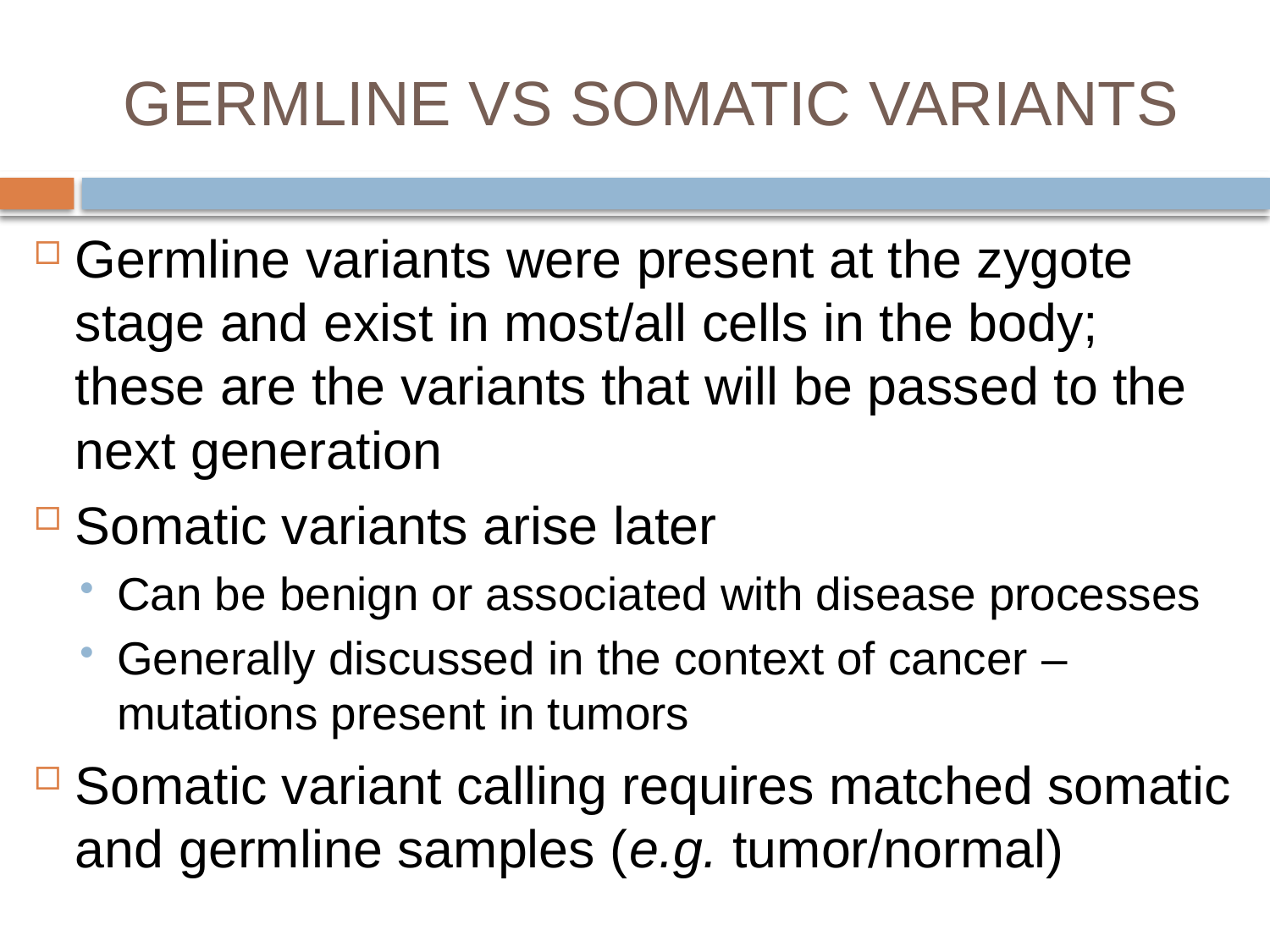

# GERMLINE VS SOMATIC VARIANTS
Germline variants were present at the zygote stage and exist in most/all cells in the body; these are the variants that will be passed to the next generation
Somatic variants arise later
Can be benign or associated with disease processes
Generally discussed in the context of cancer – mutations present in tumors
Somatic variant calling requires matched somatic and germline samples (e.g. tumor/normal)